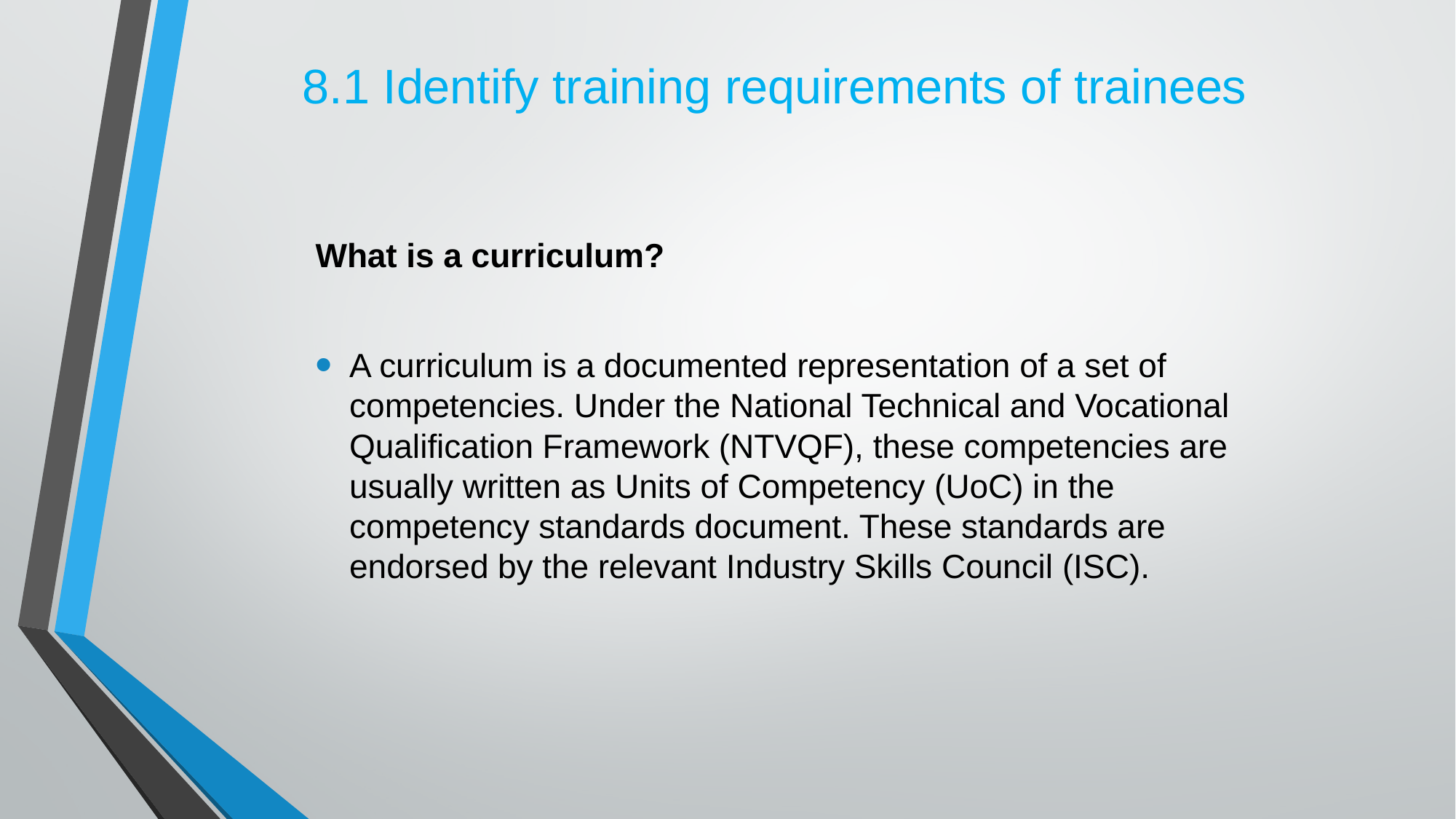

# 8.1 Identify training requirements of trainees
What is a curriculum?

A curriculum is a documented representation of a set of competencies. Under the National Technical and Vocational Qualification Framework (NTVQF), these competencies are usually written as Units of Competency (UoC) in the competency standards document. These standards are endorsed by the relevant Industry Skills Council (ISC).